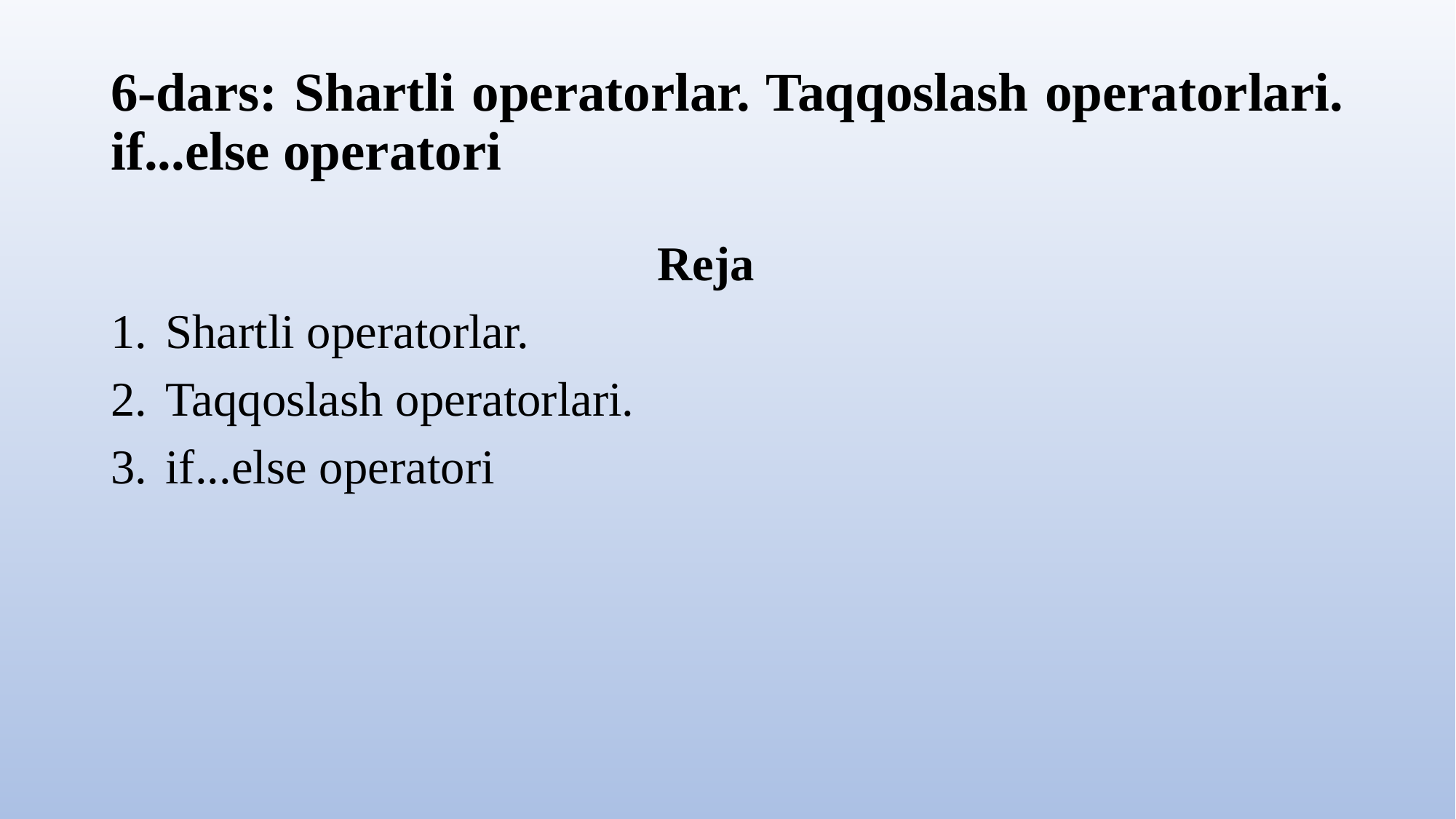

# 6-dars: Shartli operatorlar. Taqqoslash operatorlari. if...else operatori
Reja
Shartli operatorlar.
Taqqoslash operatorlari.
if...else operatori